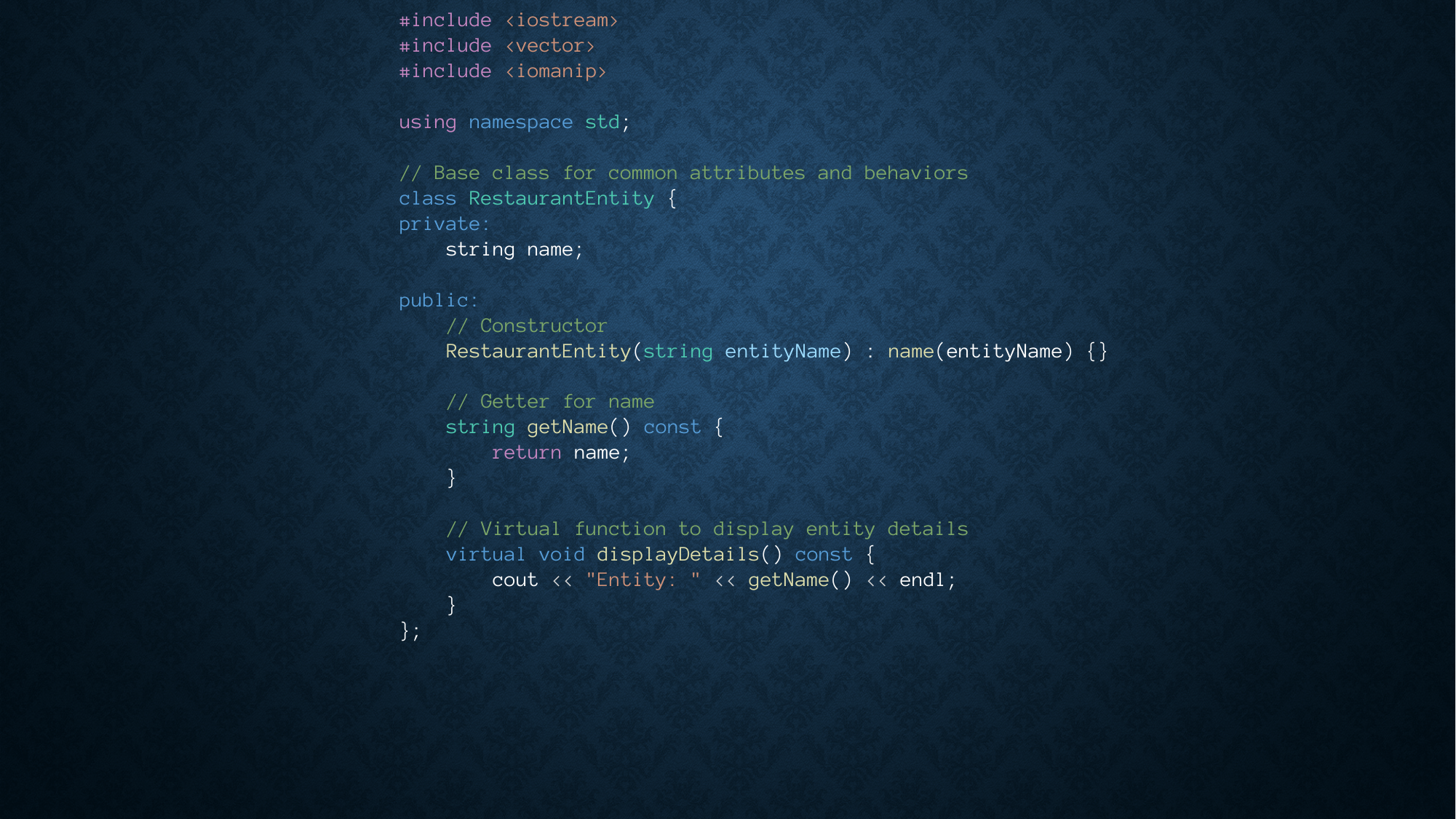

#include <iostream>
#include <vector>
#include <iomanip>
using namespace std;
// Base class for common attributes and behaviors
class RestaurantEntity {
private:
    string name;
public:
    // Constructor
    RestaurantEntity(string entityName) : name(entityName) {}
    // Getter for name
    string getName() const {
        return name;
    }
    // Virtual function to display entity details
    virtual void displayDetails() const {
        cout << "Entity: " << getName() << endl;
    }
};